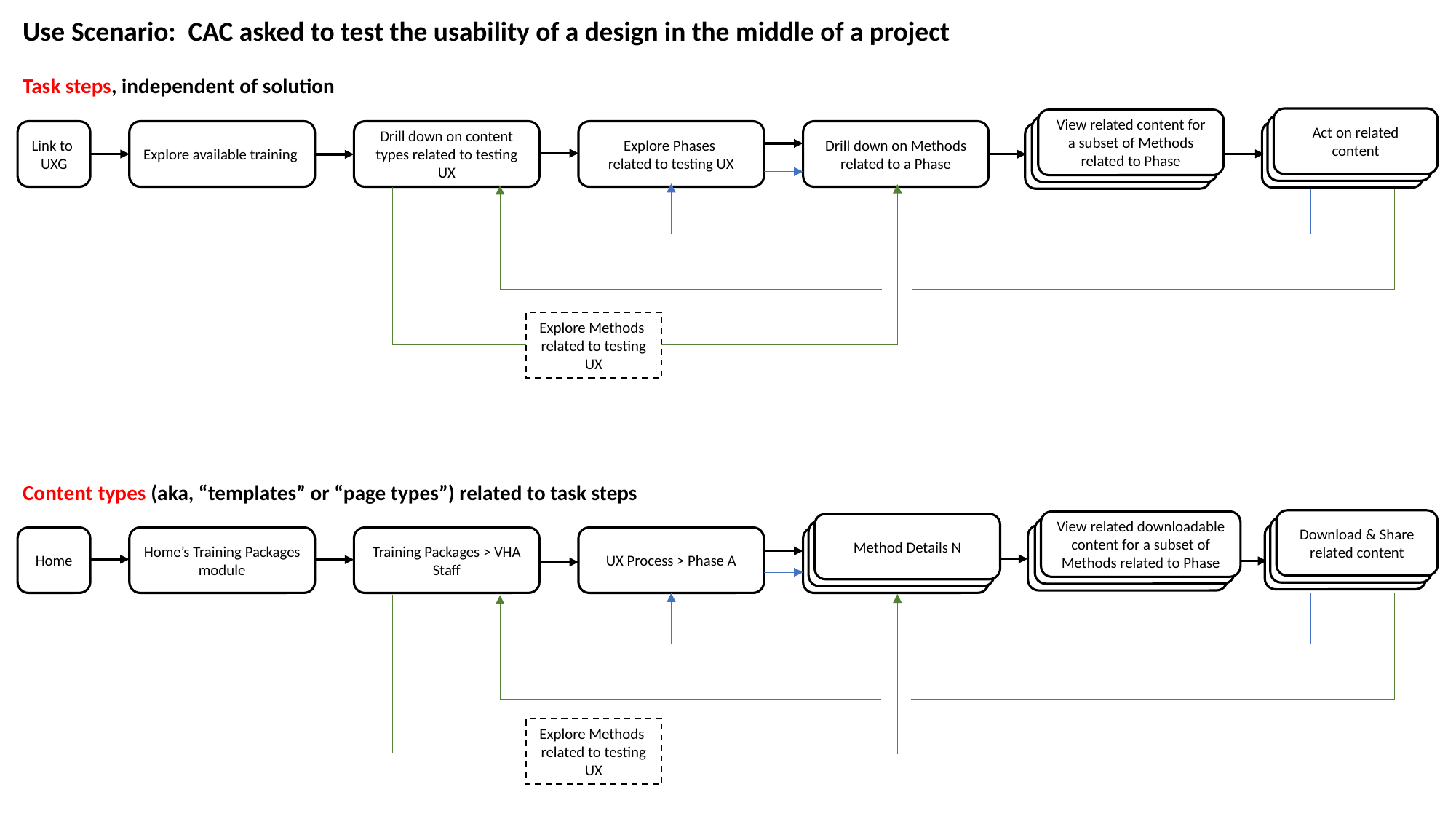

Use Scenario:  CAC asked to test the usability of a design in the middle of a project

Task steps, independent of solution

Content types (aka, “templates” or “page types”) related to task steps

Act on related content
View related content for a subset of Methods related to Phase
Method Details 1
Method Details 1
Link to  UXG
Drill down on Methods related to a Phase
Drill down on content types related to testing UX
Explore Phases
related to testing UX
Explore available training
Method Details 1
Method Details 1

Explore Methods
related to testing UX
Download & Share related content
View related downloadable content for a subset of Methods related to Phase
Method Details N
Method Details 1
Method Details 1
Method Details 1
Method Details 1
Method Details 1
Home
Method Details 1
Training Packages > VHA Staff
UX Process > Phase A
Home’s Training Packages module

Explore Methods
related to testing UX